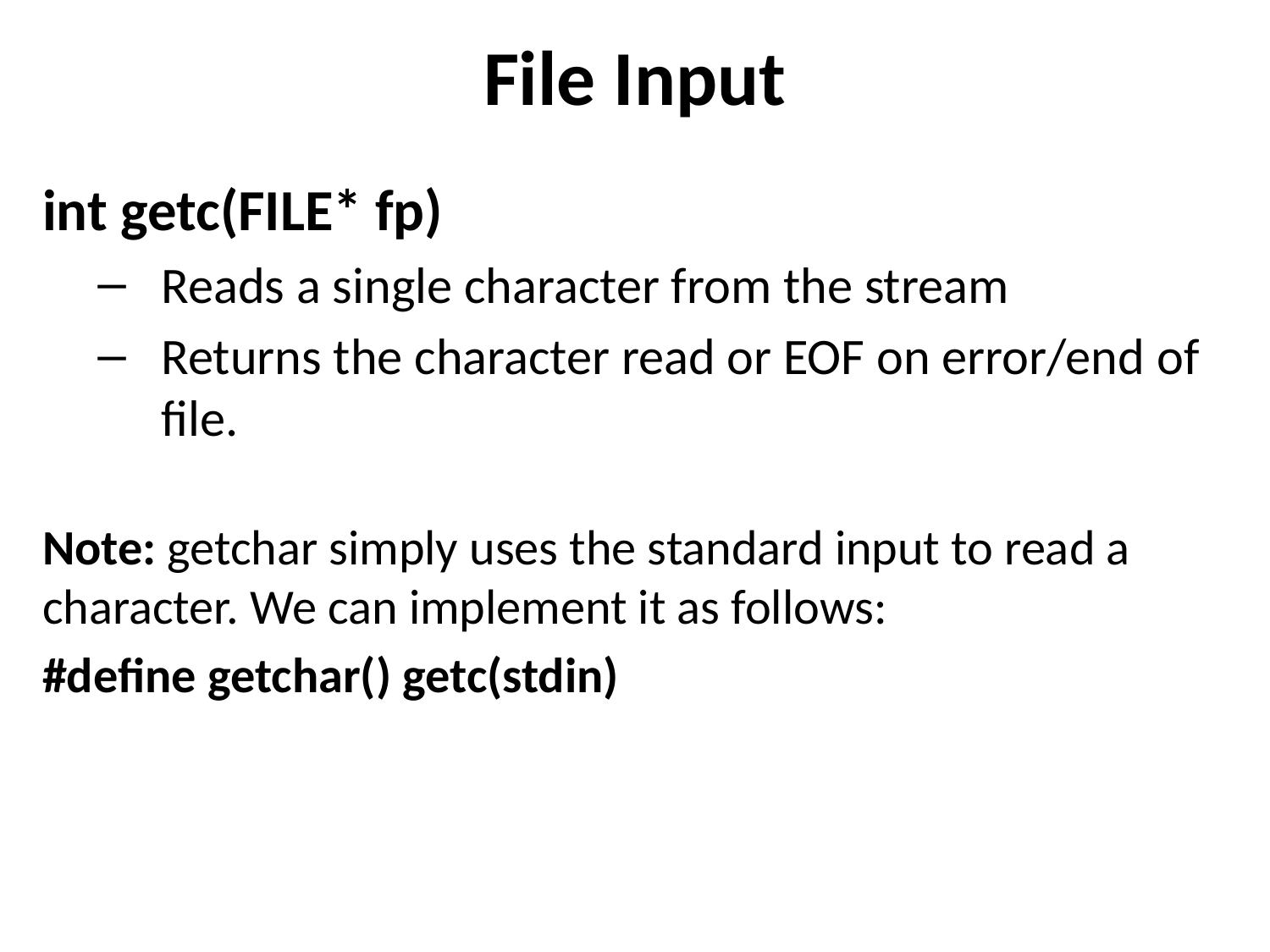

File Input
int getc(FILE* fp)
Reads a single character from the stream
Returns the character read or EOF on error/end of file.

Note: getchar simply uses the standard input to read a character. We can implement it as follows:
#define getchar() getc(stdin)